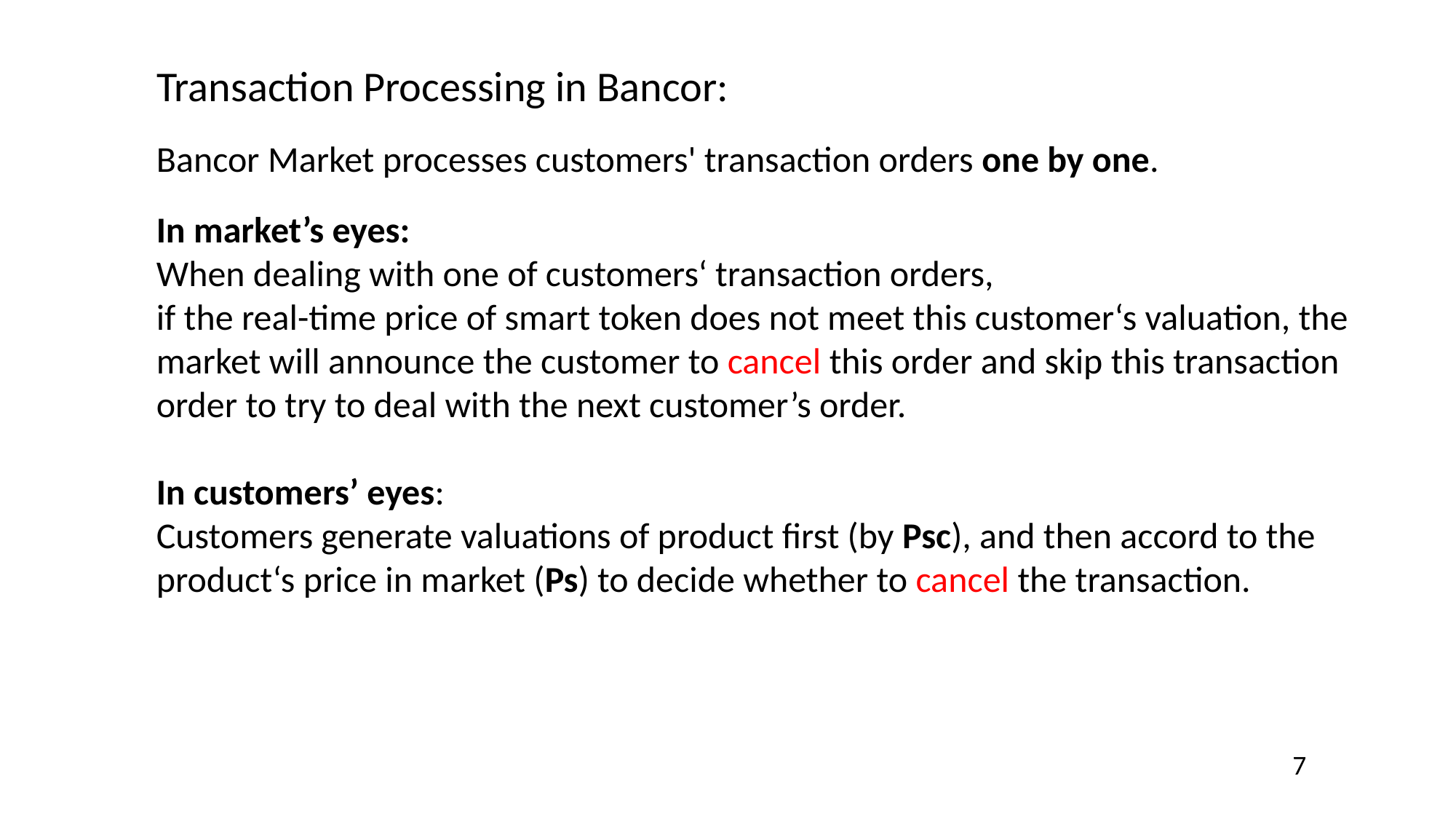

Transaction Processing in Bancor:

Bancor Market processes customers' transaction orders one by one.
In market’s eyes:
When dealing with one of customers‘ transaction orders,
if the real-time price of smart token does not meet this customer‘s valuation, the market will announce the customer to cancel this order and skip this transaction order to try to deal with the next customer’s order.

In customers’ eyes:
Customers generate valuations of product first (by Psc), and then accord to the product‘s price in market (Ps) to decide whether to cancel the transaction.

7